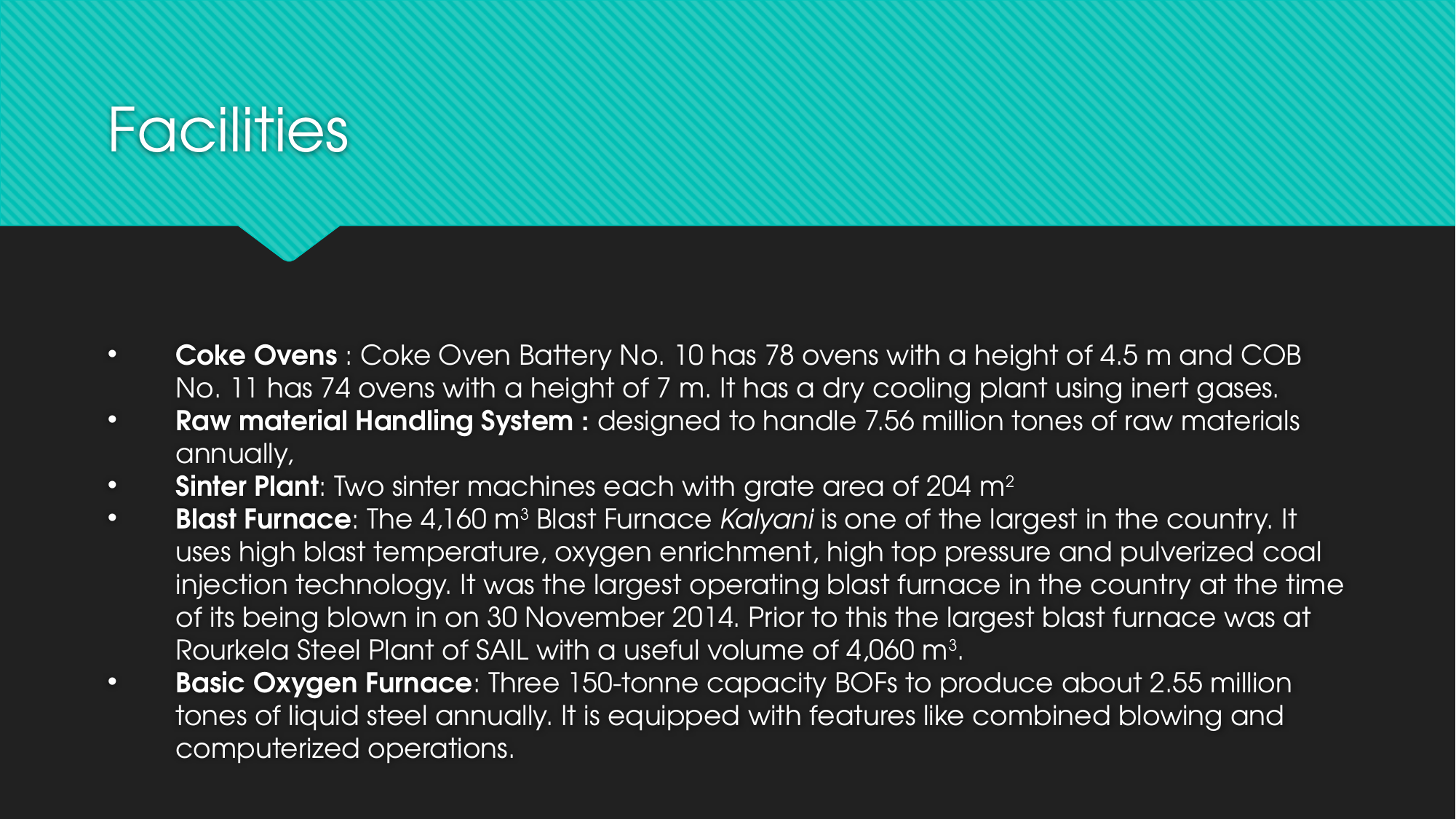

# Facilities
Coke Ovens : Coke Oven Battery No. 10 has 78 ovens with a height of 4.5 m and COB No. 11 has 74 ovens with a height of 7 m. It has a dry cooling plant using inert gases.
Raw material Handling System : designed to handle 7.56 million tones of raw materials annually,
Sinter Plant: Two sinter machines each with grate area of 204 m2
Blast Furnace: The 4,160 m3 Blast Furnace Kalyani is one of the largest in the country. It uses high blast temperature, oxygen enrichment, high top pressure and pulverized coal injection technology. It was the largest operating blast furnace in the country at the time of its being blown in on 30 November 2014. Prior to this the largest blast furnace was at Rourkela Steel Plant of SAIL with a useful volume of 4,060 m3.
Basic Oxygen Furnace: Three 150-tonne capacity BOFs to produce about 2.55 million tones of liquid steel annually. It is equipped with features like combined blowing and computerized operations.